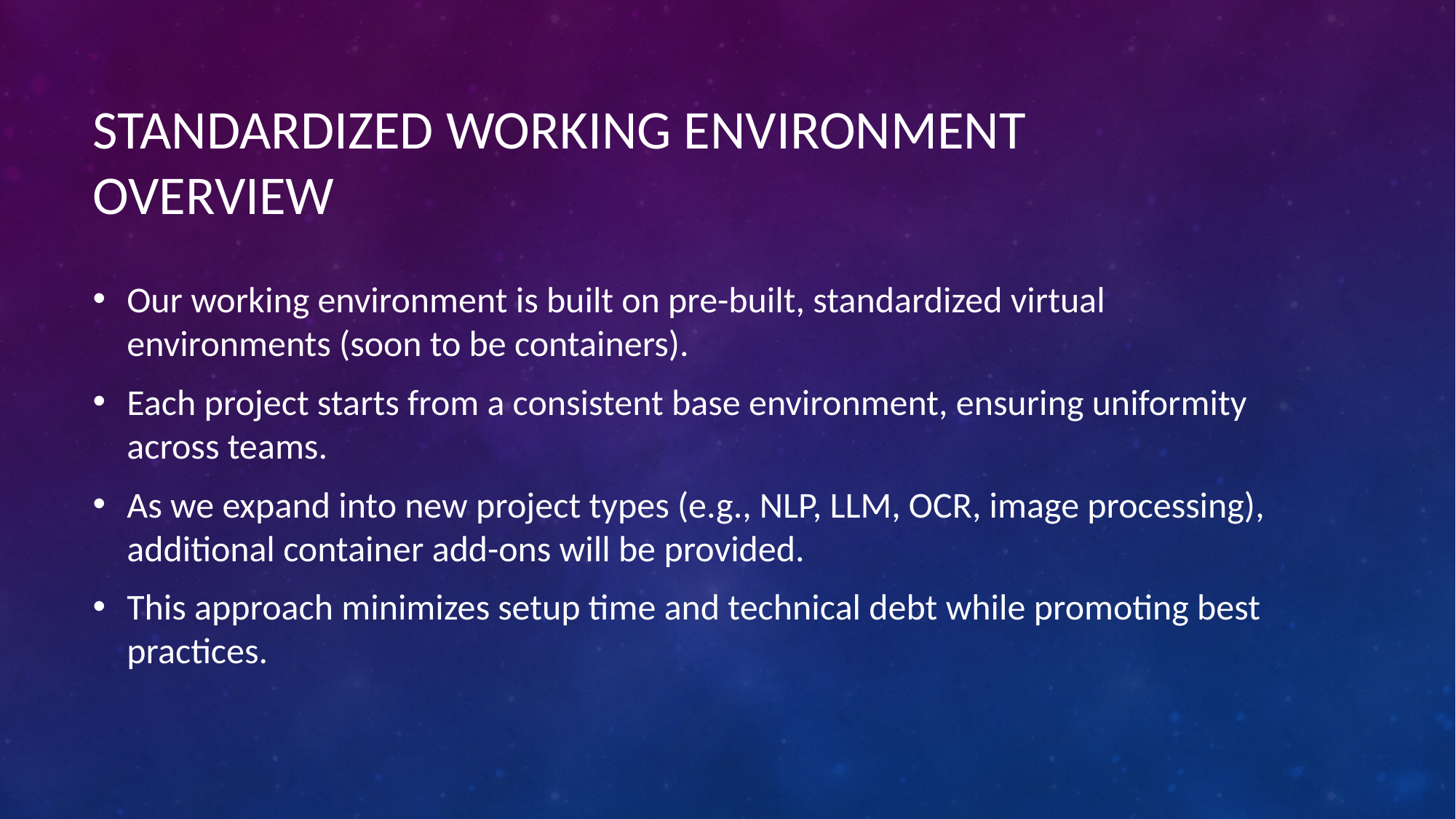

# Standardized Working Environment Overview
Our working environment is built on pre-built, standardized virtual environments (soon to be containers).
Each project starts from a consistent base environment, ensuring uniformity across teams.
As we expand into new project types (e.g., NLP, LLM, OCR, image processing), additional container add-ons will be provided.
This approach minimizes setup time and technical debt while promoting best practices.